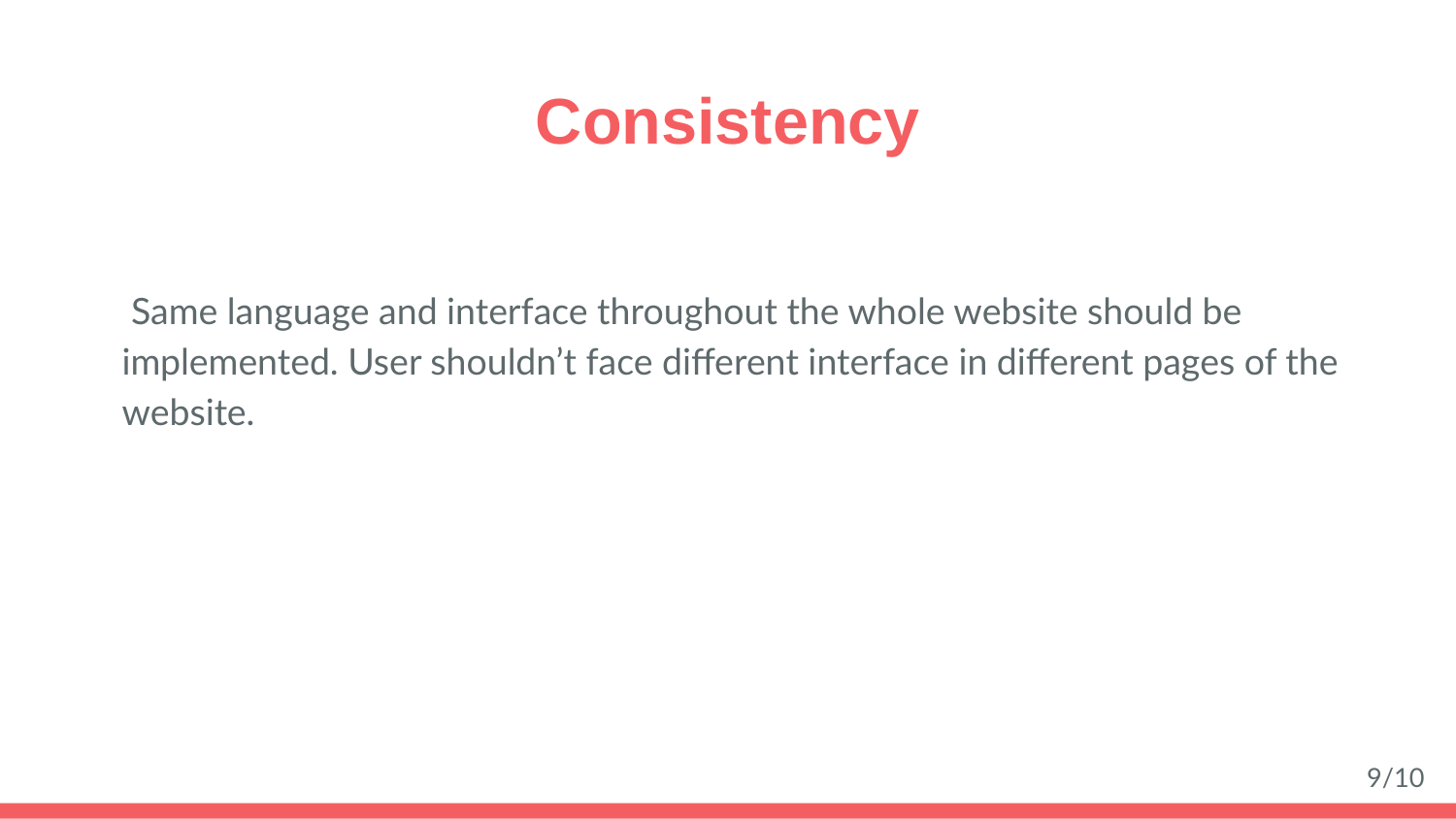

# Consistency
 Same language and interface throughout the whole website should be implemented. User shouldn’t face different interface in different pages of the website.

9/10